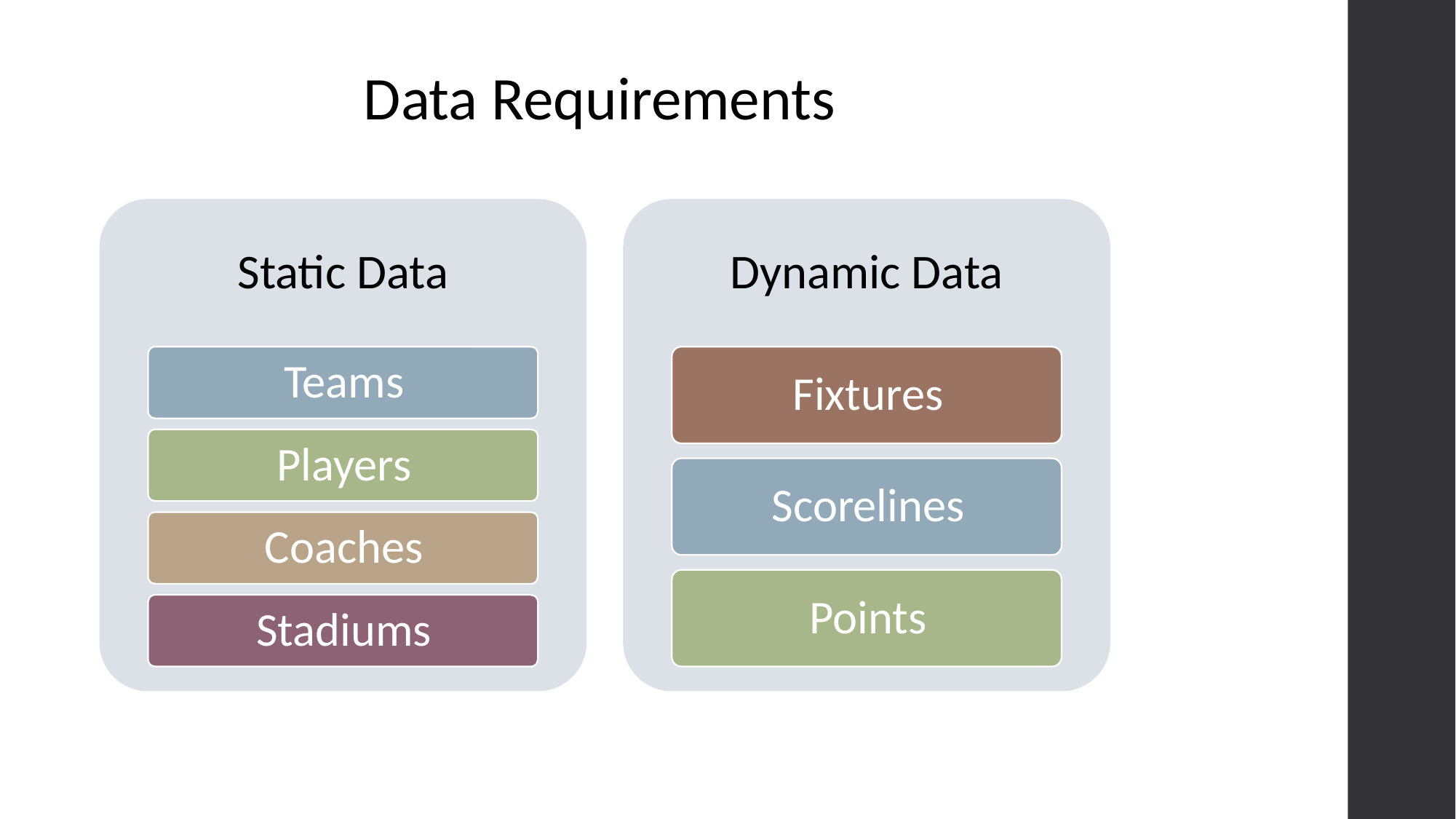

Data Requirements
Static Data
Teams
Players
Coaches
Stadiums
Dynamic Data
Fixtures
Scorelines
Points